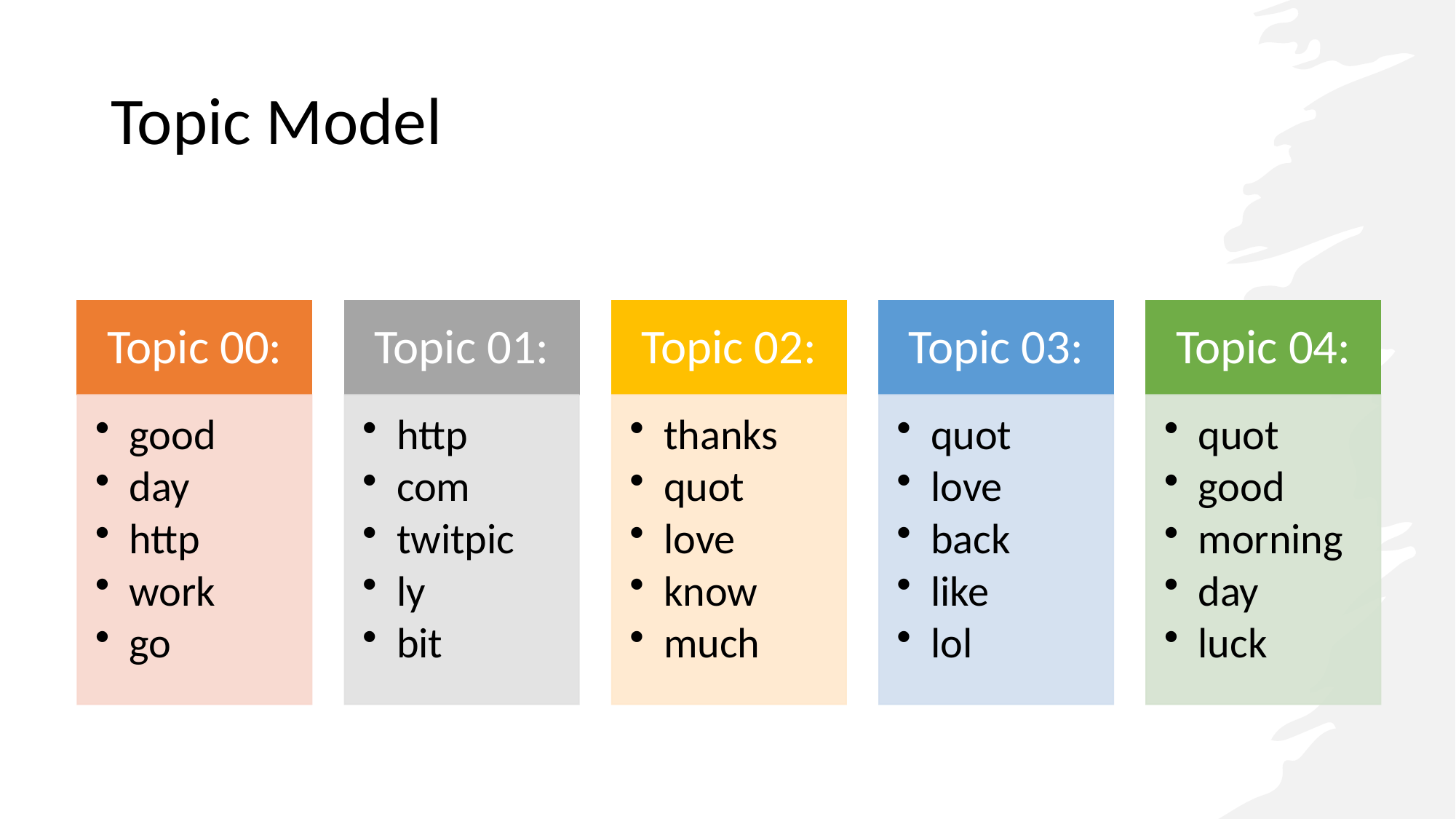

# Topic Model
Topic 00:
good
day
http
work
go
Topic 01:
http
com
twitpic
ly
bit
Topic 02:
thanks
quot
love
know
much
Topic 03:
quot
love
back
like
lol
Topic 04:
quot
good
morning
day
luck